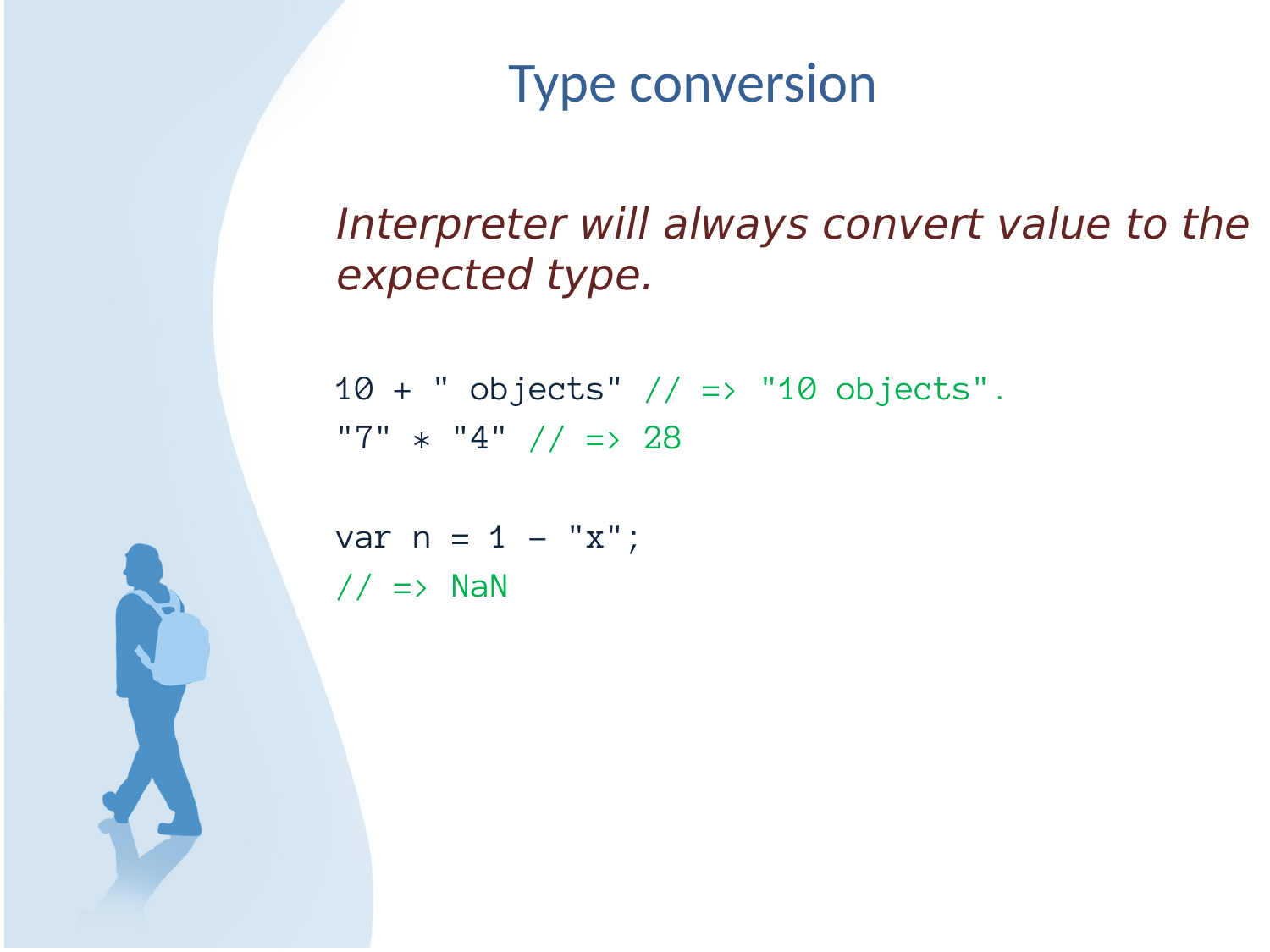

# Type conversion
Interpreter will always convert value to the expected type.

10 + " objects" // => "10 objects".
"7" * "4" // => 28

var n = 1 - "x";
// => NaN